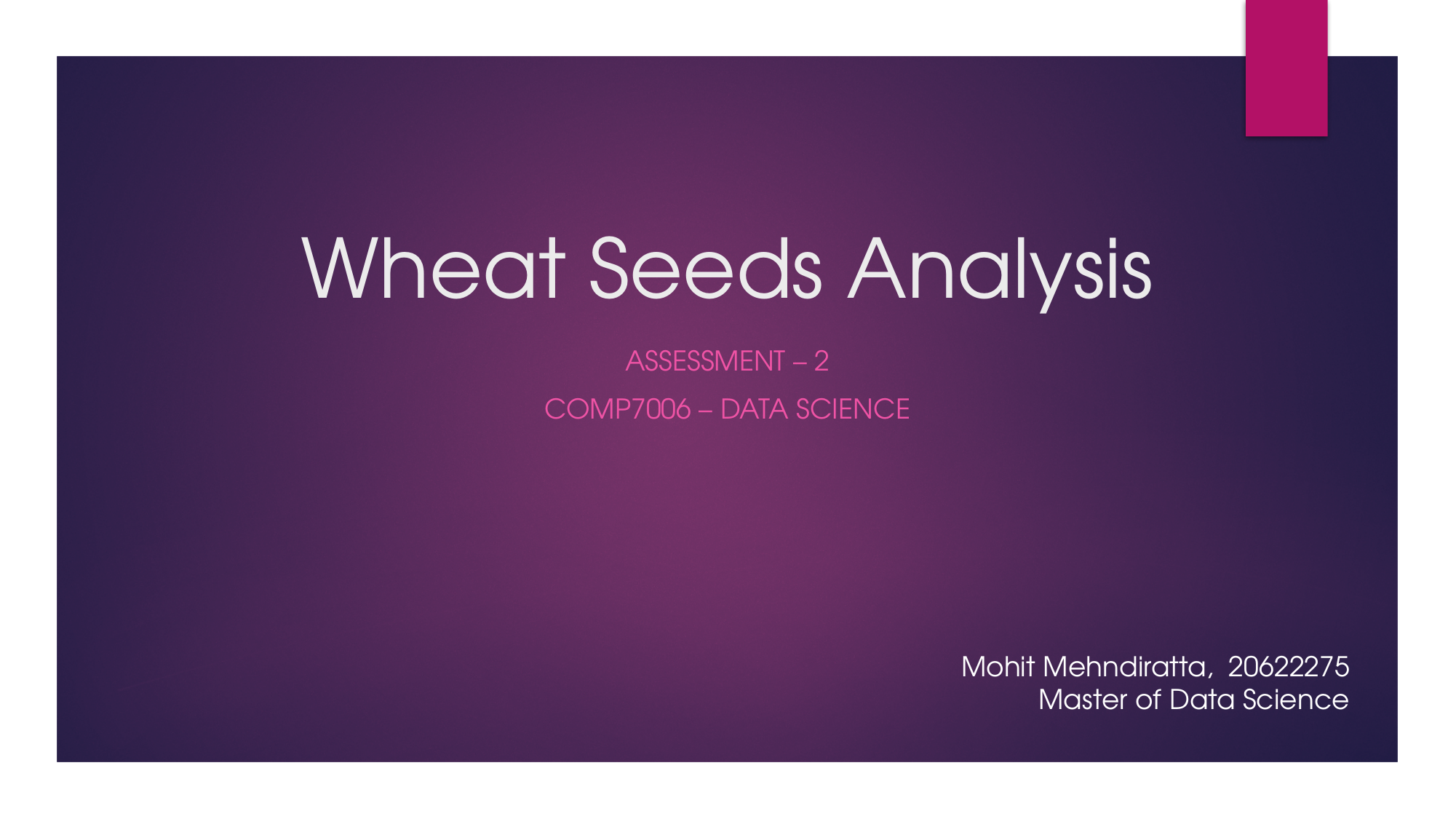

# Wheat Seeds Analysis
Assessment – 2
Comp7006 – Data Science
Mohit Mehndiratta,  20622275
Master of Data Science